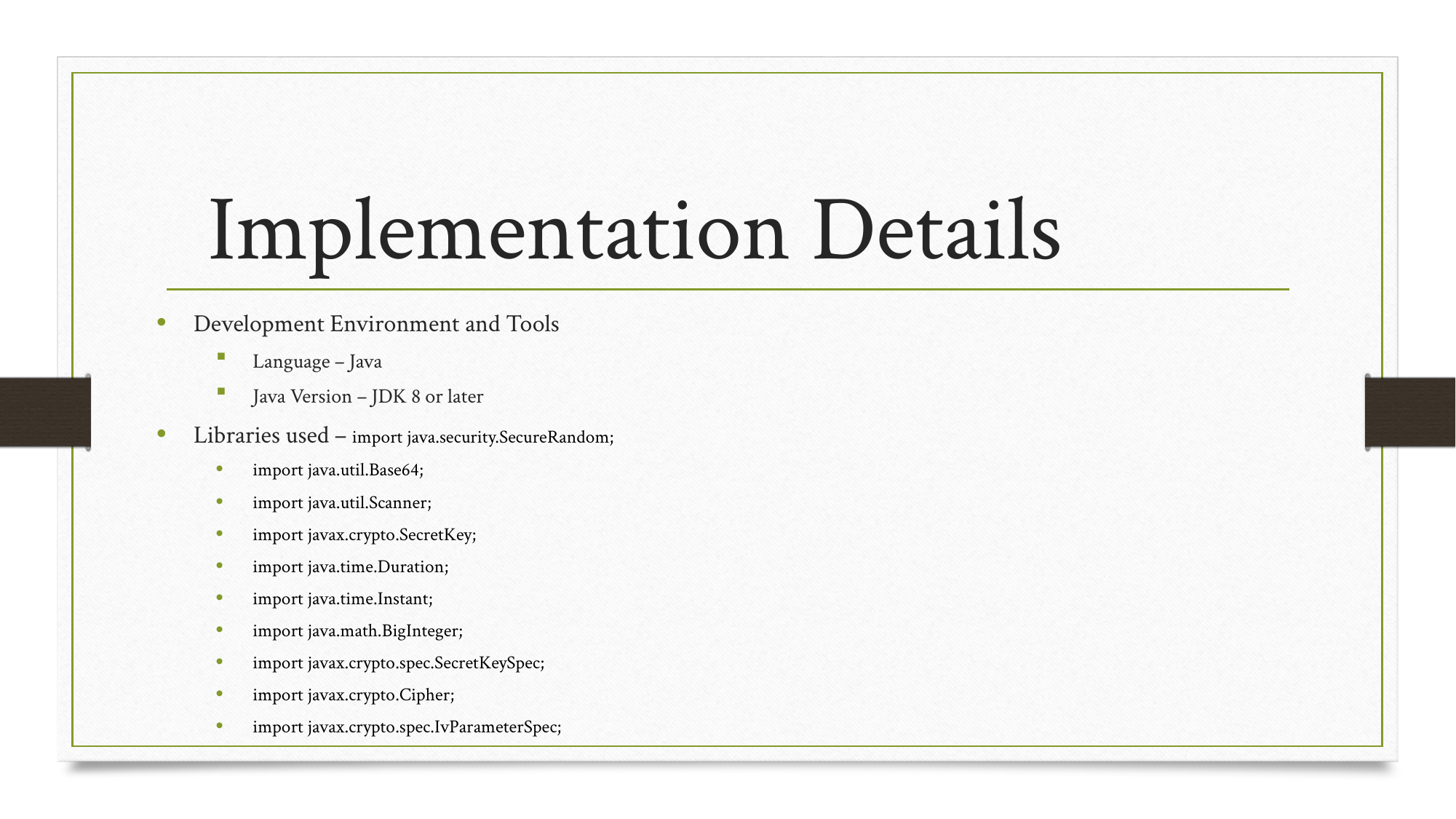

# Implementation Details
Development Environment and Tools
Language – Java
Java Version – JDK 8 or later
Libraries used – import java.security.SecureRandom;
import java.util.Base64;
import java.util.Scanner;
import javax.crypto.SecretKey;
import java.time.Duration;
import java.time.Instant;
import java.math.BigInteger;
import javax.crypto.spec.SecretKeySpec;
import javax.crypto.Cipher;
import javax.crypto.spec.IvParameterSpec;